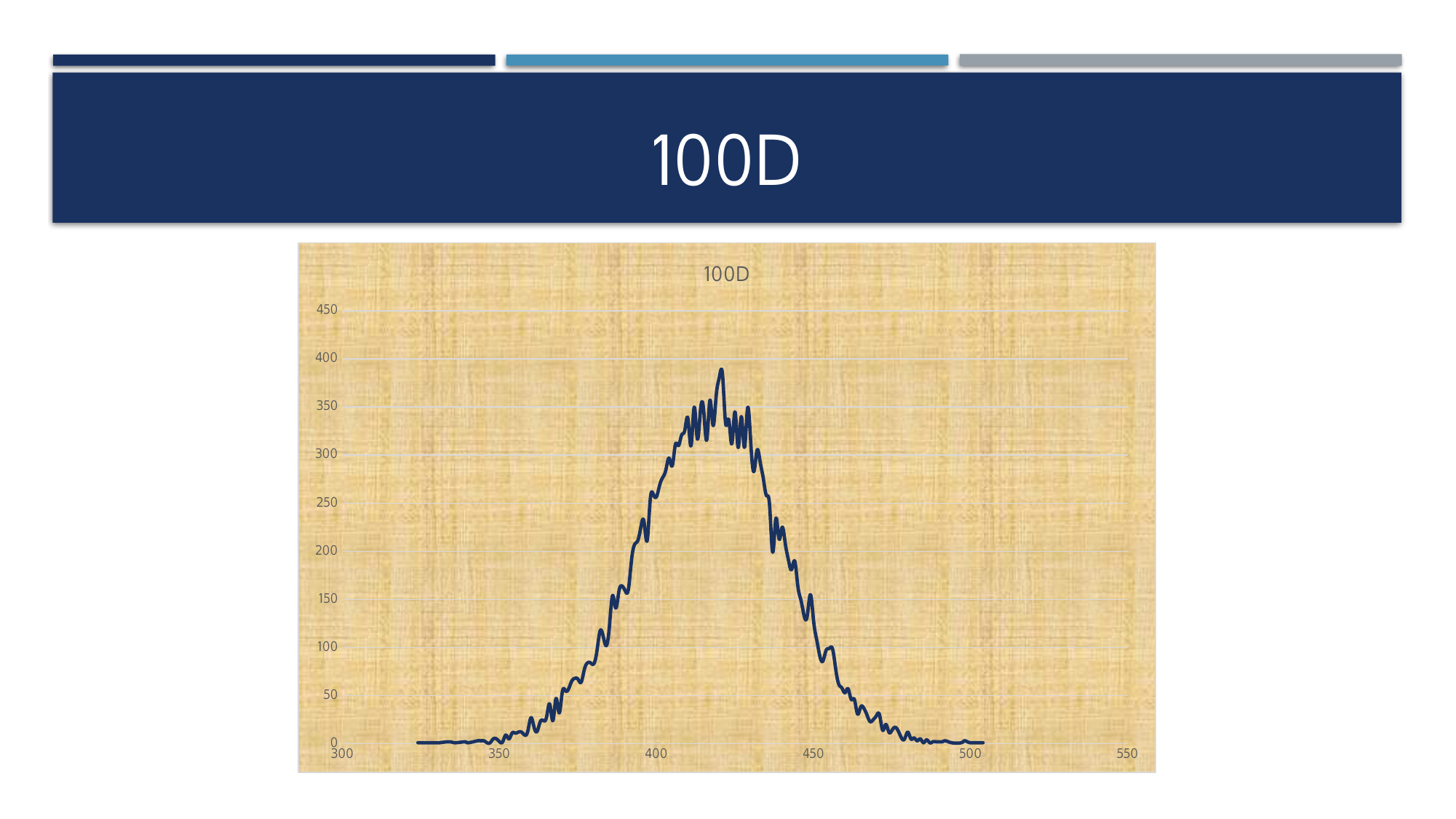

# 100D

### Chart: 100D

| Category |  |
|---|---|